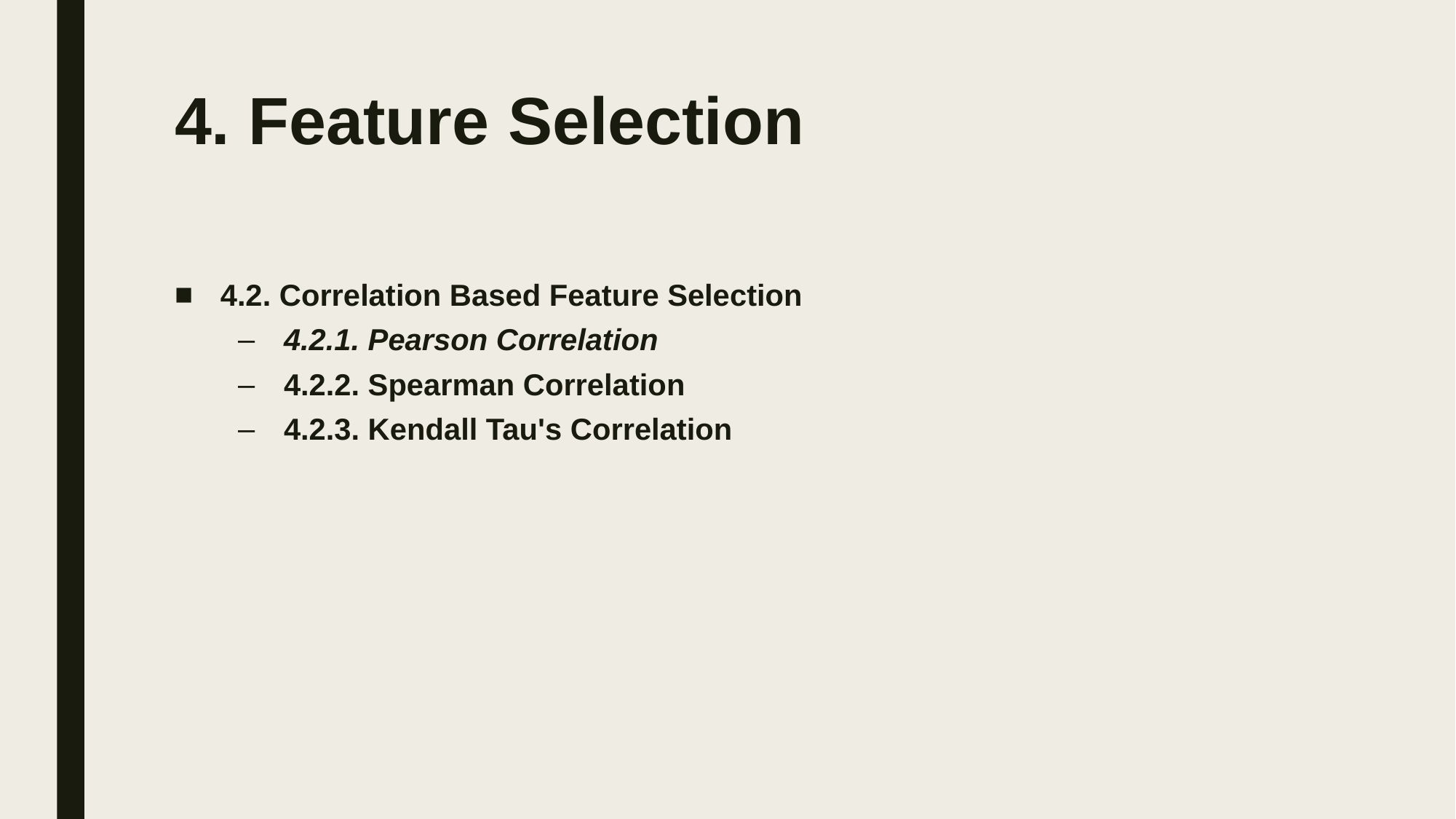

# 4. Feature Selection
4.2. Correlation Based Feature Selection
4.2.1. Pearson Correlation
4.2.2. Spearman Correlation
4.2.3. Kendall Tau's Correlation